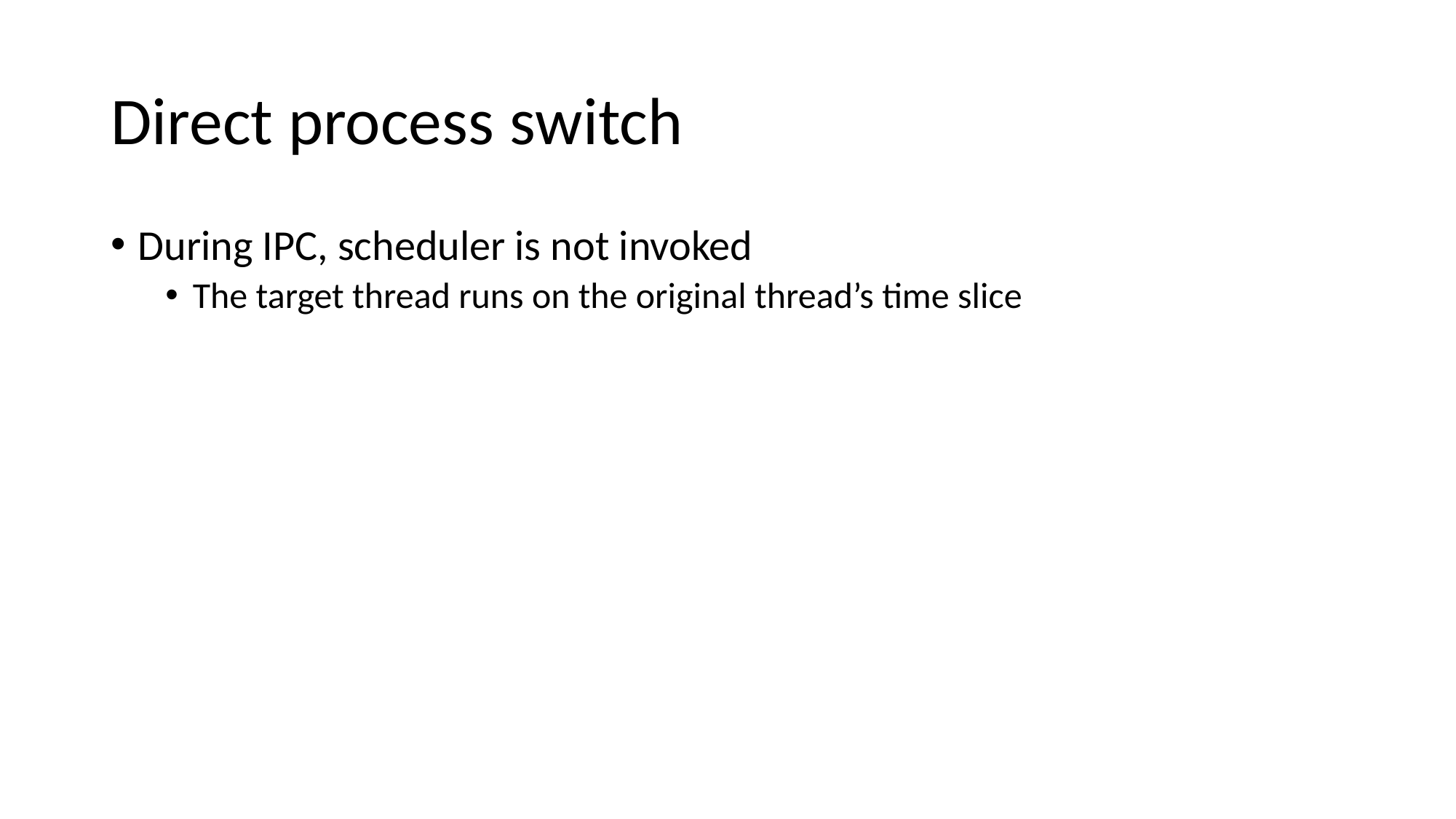

# Direct process switch
During IPC, scheduler is not invoked
The target thread runs on the original thread’s time slice